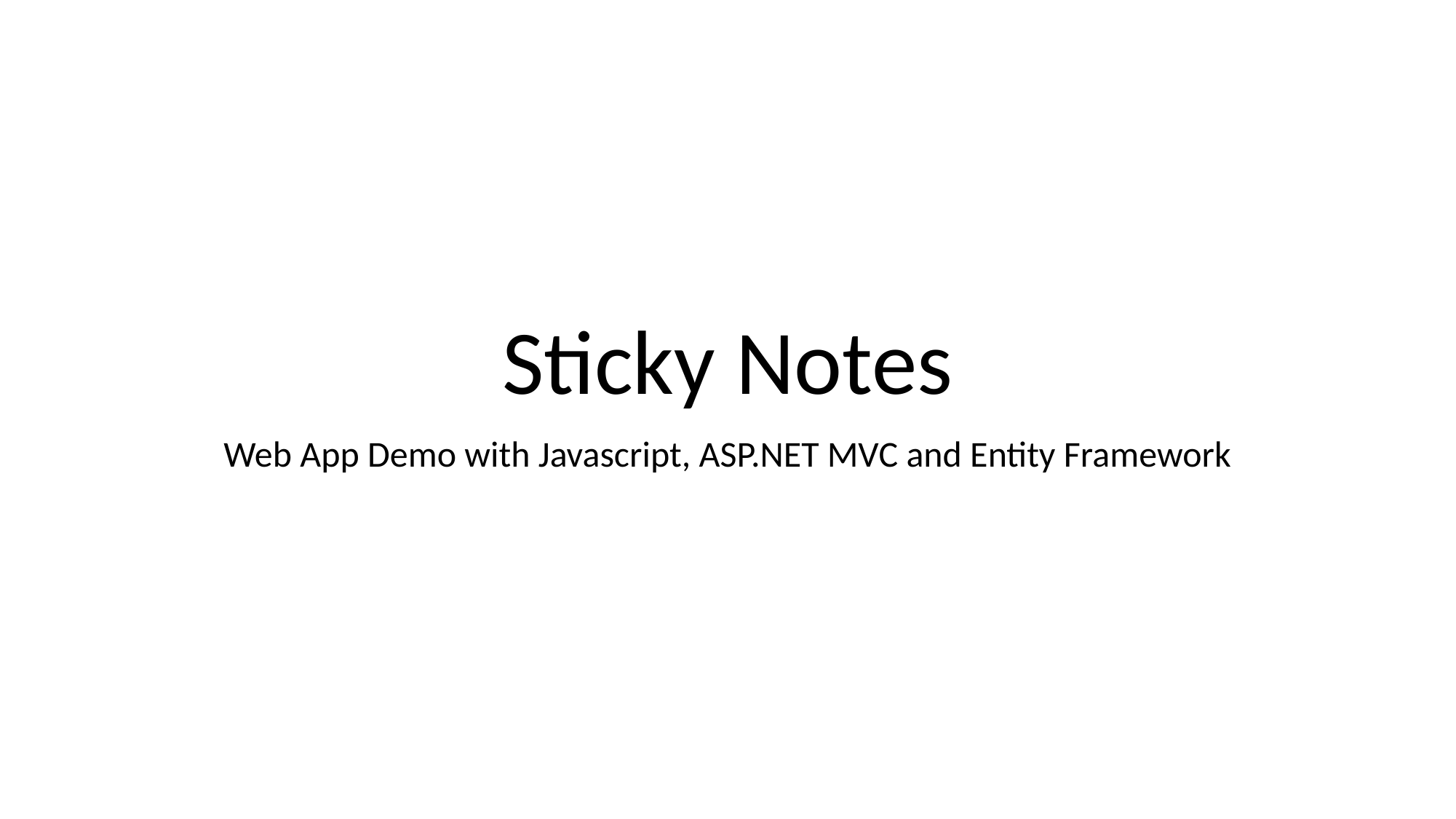

# Sticky Notes
Web App Demo with Javascript, ASP.NET MVC and Entity Framework